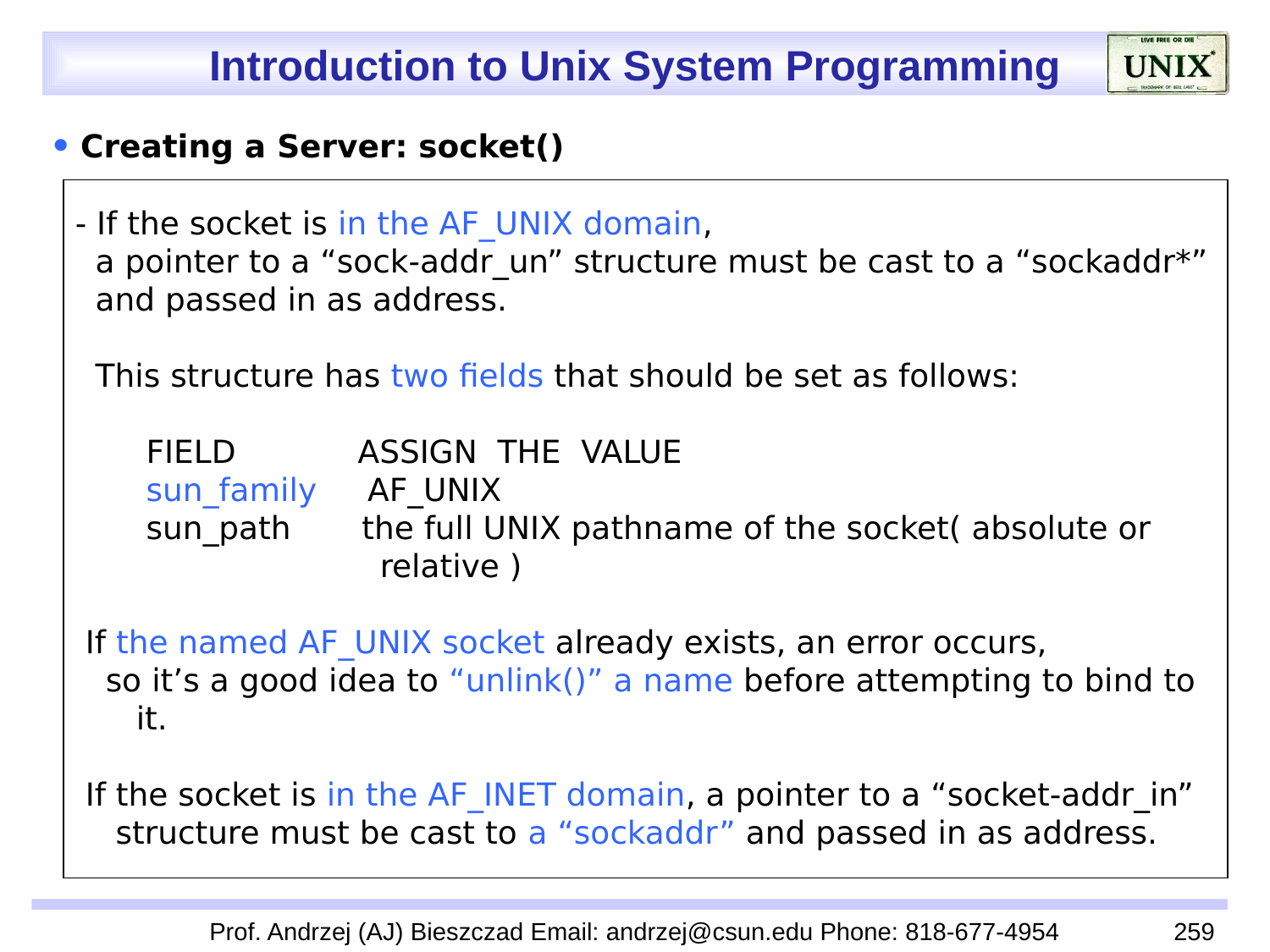

• Creating a Server: socket()

  - If the socket is in the AF_UNIX domain,
    a pointer to a “sock-addr_un” structure must be cast to a “sockaddr*”
    and passed in as address.

    This structure has two fields that should be set as follows:

         FIELD            ASSIGN  THE  VALUE
         sun_family     AF_UNIX
         sun_path       the full UNIX pathname of the socket( absolute or
                                relative )

   If the named AF_UNIX socket already exists, an error occurs,
     so it’s a good idea to “unlink()” a name before attempting to bind to
        it.

   If the socket is in the AF_INET domain, a pointer to a “socket-addr_in”
      structure must be cast to a “sockaddr” and passed in as address.

Prof. Andrzej (AJ) Bieszczad Email: andrzej@csun.edu Phone: 818-677-4954
259